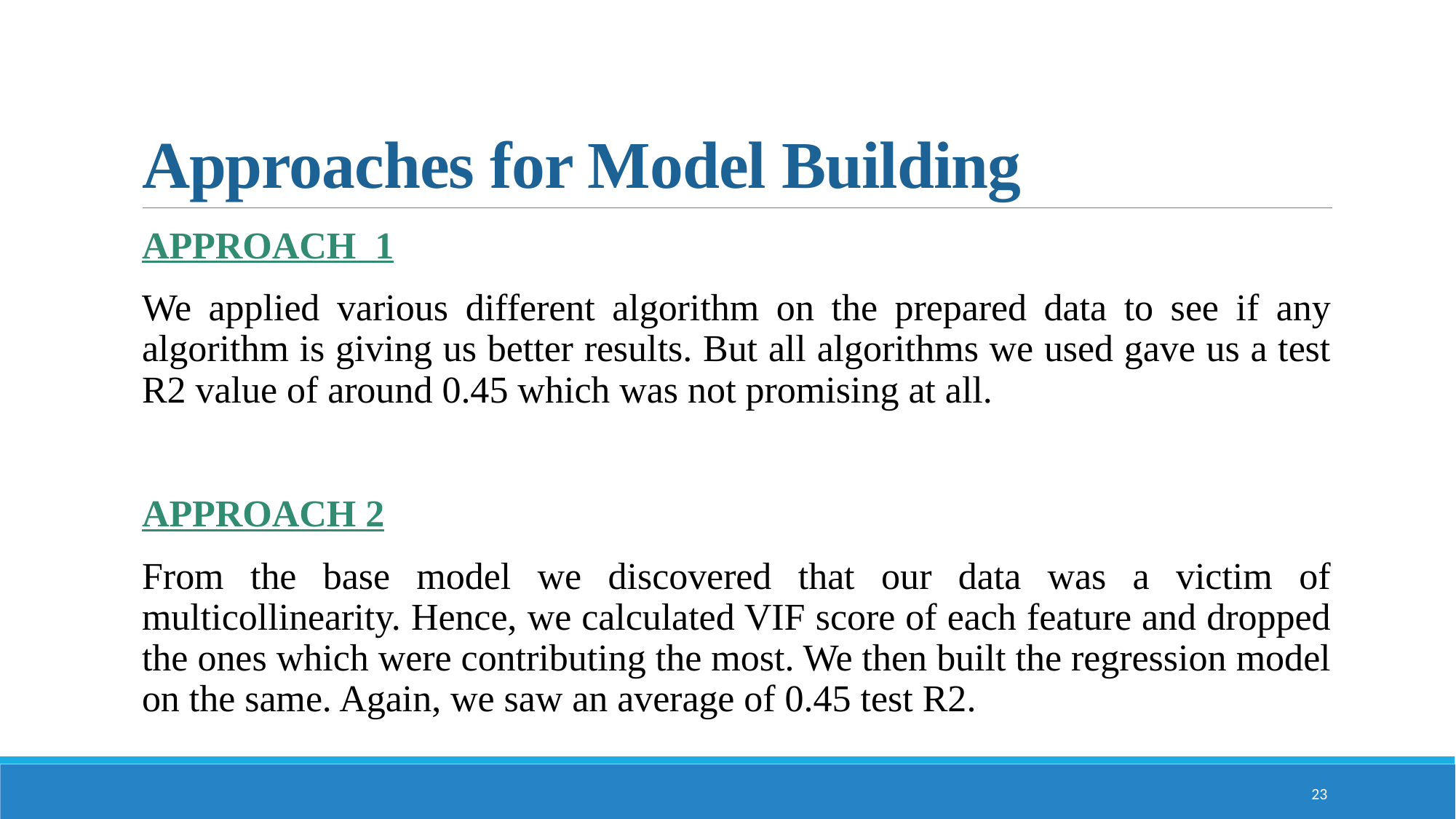

# Approaches for Model Building
APPROACH  1
We applied various different algorithm on the prepared data to see if any algorithm is giving us better results. But all algorithms we used gave us a test R2 value of around 0.45 which was not promising at all.

APPROACH 2
From the base model we discovered that our data was a victim of multicollinearity. Hence, we calculated VIF score of each feature and dropped the ones which were contributing the most. We then built the regression model on the same. Again, we saw an average of 0.45 test R2.

23